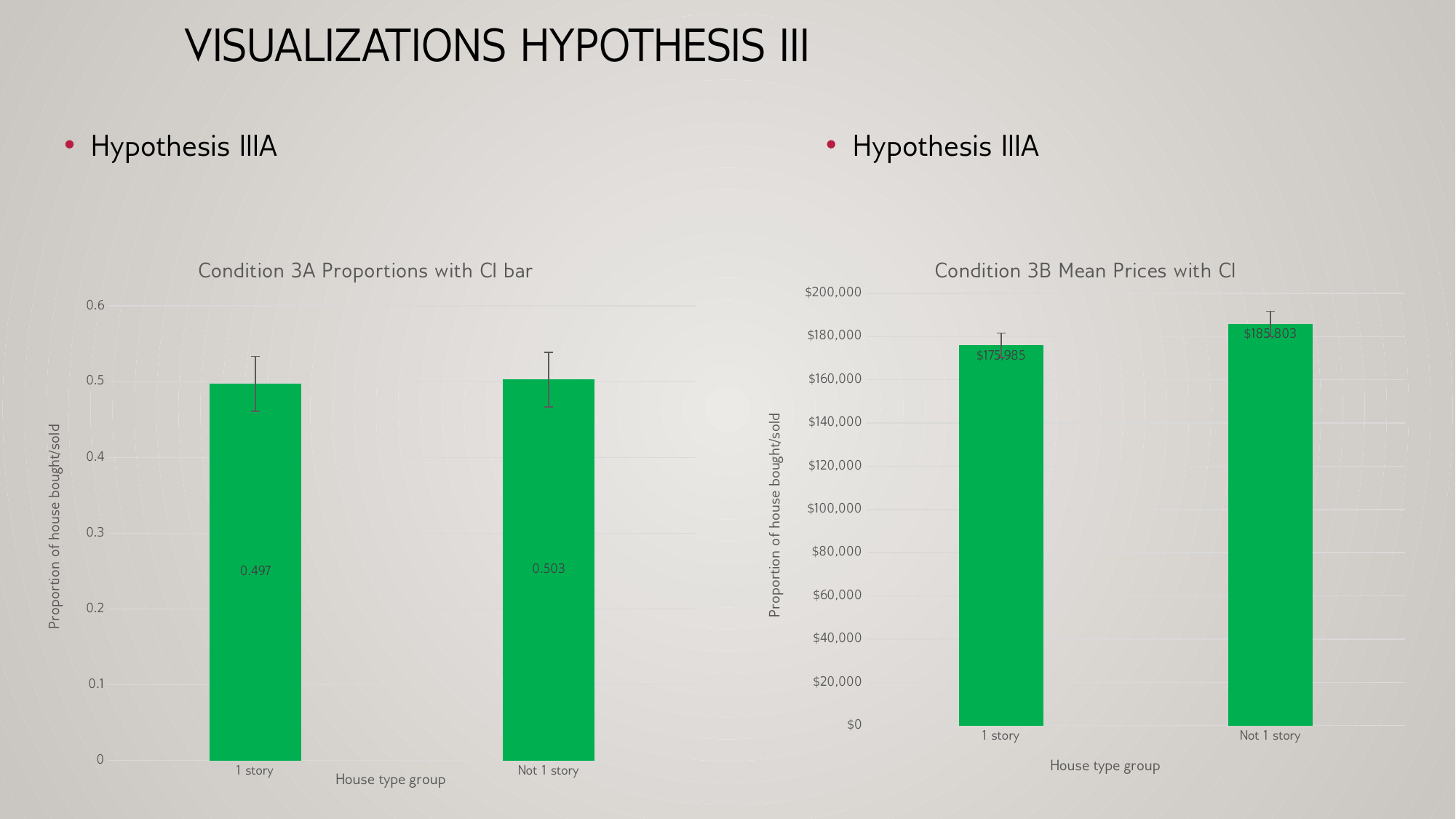

# Visualizations Hypothesis III
Hypothesis IIIA
Hypothesis IIIA

### Chart: Condition 3A Proportions with CI bar

| Category |  |
|---|---|
| 1 story | 0.49726027397260275 |
| Not 1 story | 0.5027397260273972 |

### Chart: Condition 3B Mean Prices with CI

| Category |  |
|---|---|
| 1 story | 175985.4779614325 |
| Not 1 story | 185803.11852861036 |